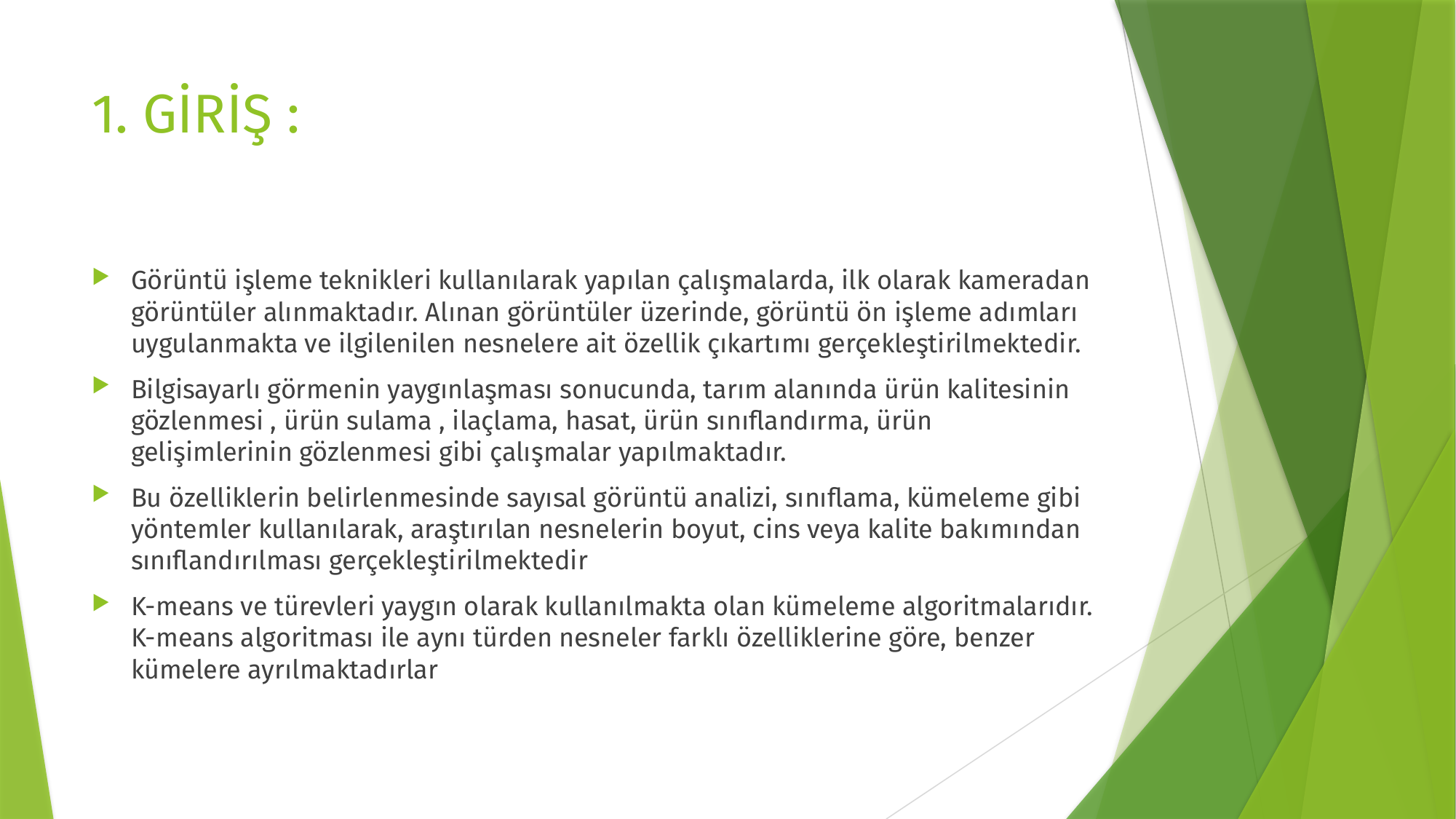

# 1. GİRİŞ :
Görüntü işleme teknikleri kullanılarak yapılan çalışmalarda, ilk olarak kameradan görüntüler alınmaktadır. Alınan görüntüler üzerinde, görüntü ön işleme adımları uygulanmakta ve ilgilenilen nesnelere ait özellik çıkartımı gerçekleştirilmektedir.
Bilgisayarlı görmenin yaygınlaşması sonucunda, tarım alanında ürün kalitesinin gözlenmesi , ürün sulama , ilaçlama, hasat, ürün sınıflandırma, ürün gelişimlerinin gözlenmesi gibi çalışmalar yapılmaktadır.
Bu özelliklerin belirlenmesinde sayısal görüntü analizi, sınıflama, kümeleme gibi yöntemler kullanılarak, araştırılan nesnelerin boyut, cins veya kalite bakımından sınıflandırılması gerçekleştirilmektedir
K-means ve türevleri yaygın olarak kullanılmakta olan kümeleme algoritmalarıdır. K-means algoritması ile aynı türden nesneler farklı özelliklerine göre, benzer kümelere ayrılmaktadırlar